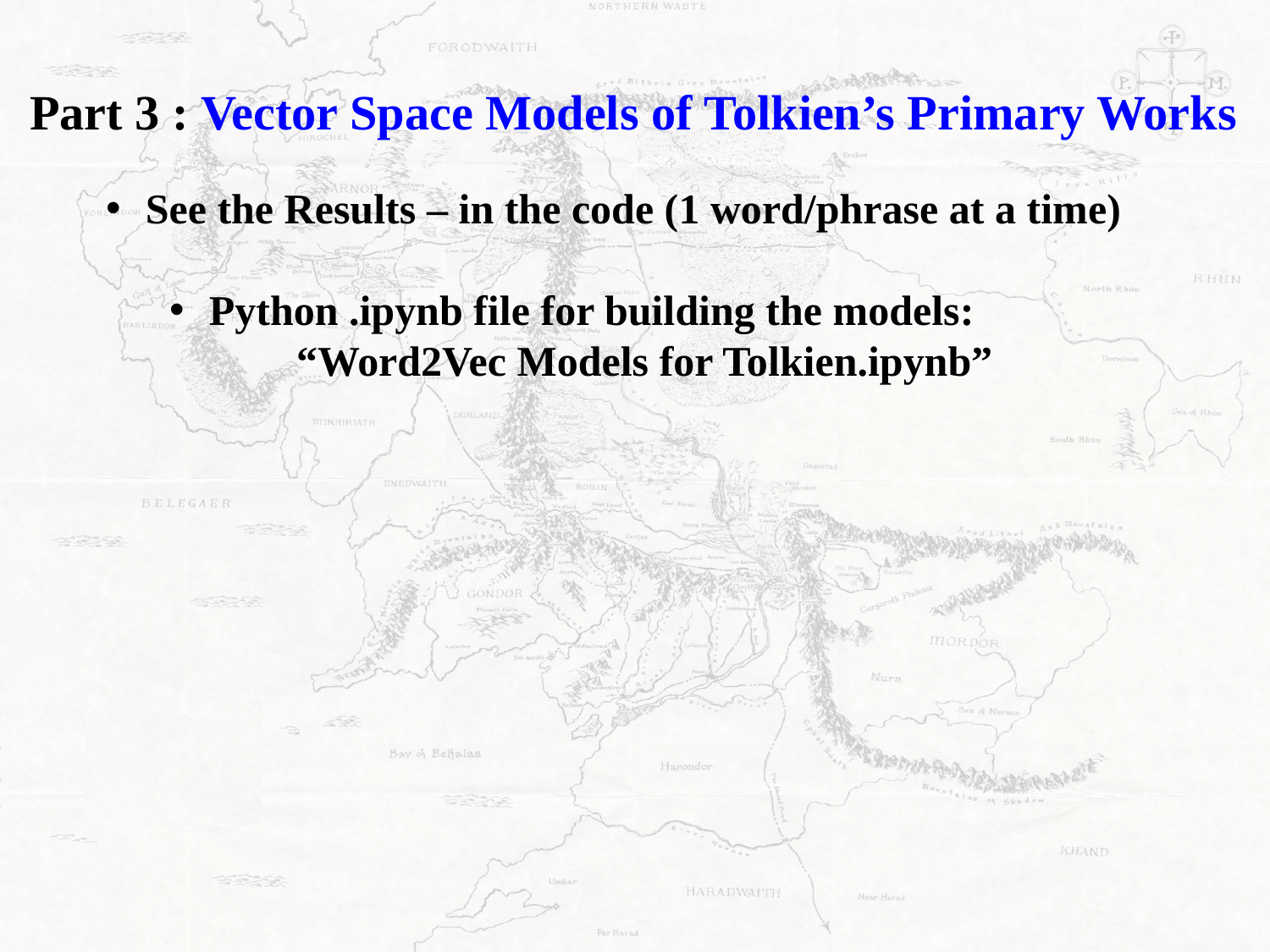

Part 3 : Vector Space Models of Tolkien’s Primary Works

See the Results – in the code (1 word/phrase at a time)

Python .ipynb file for building the models:
	“Word2Vec Models for Tolkien.ipynb”